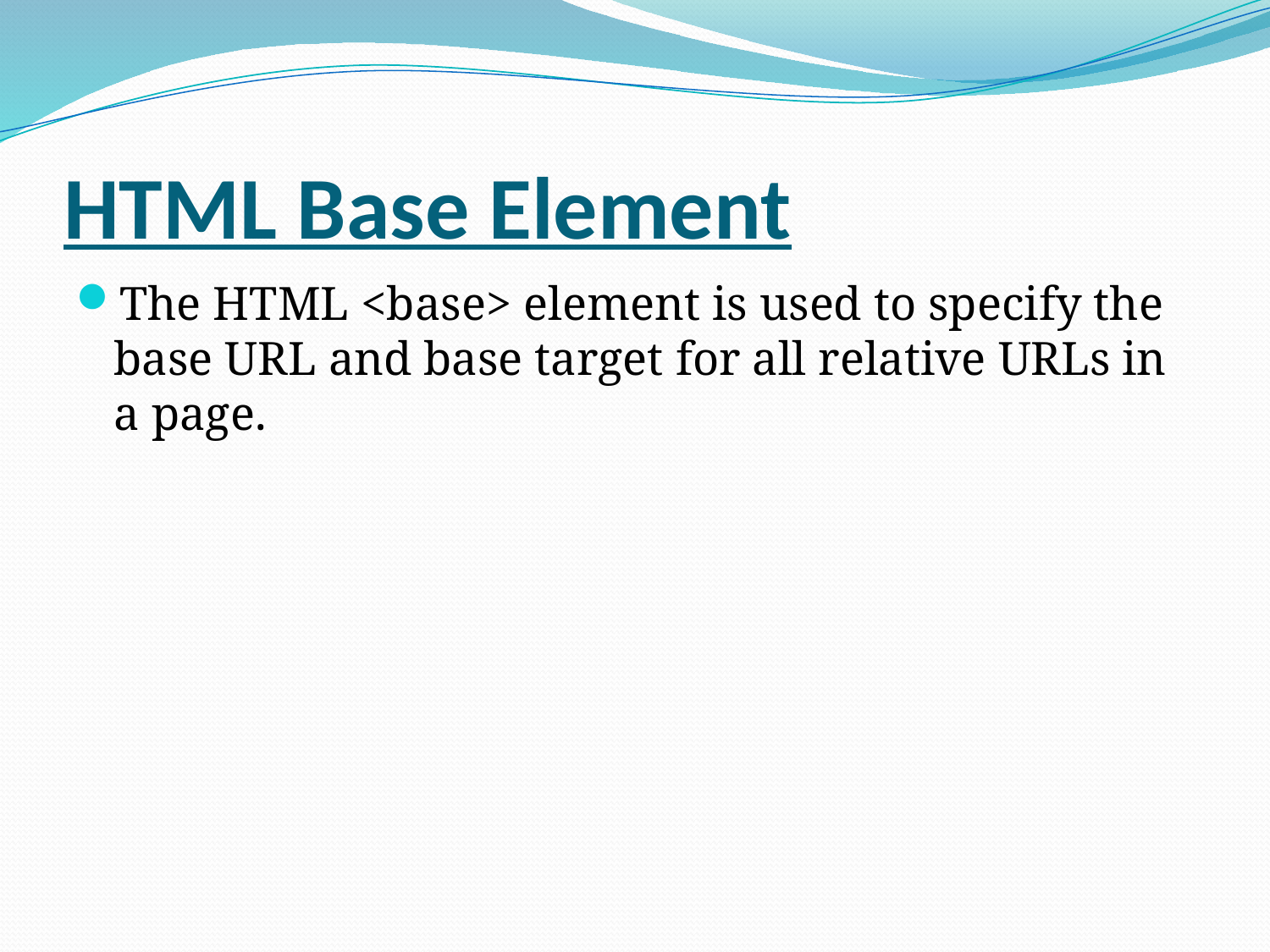

# HTML Base Element
The HTML <base> element is used to specify the base URL and base target for all relative URLs in a page.